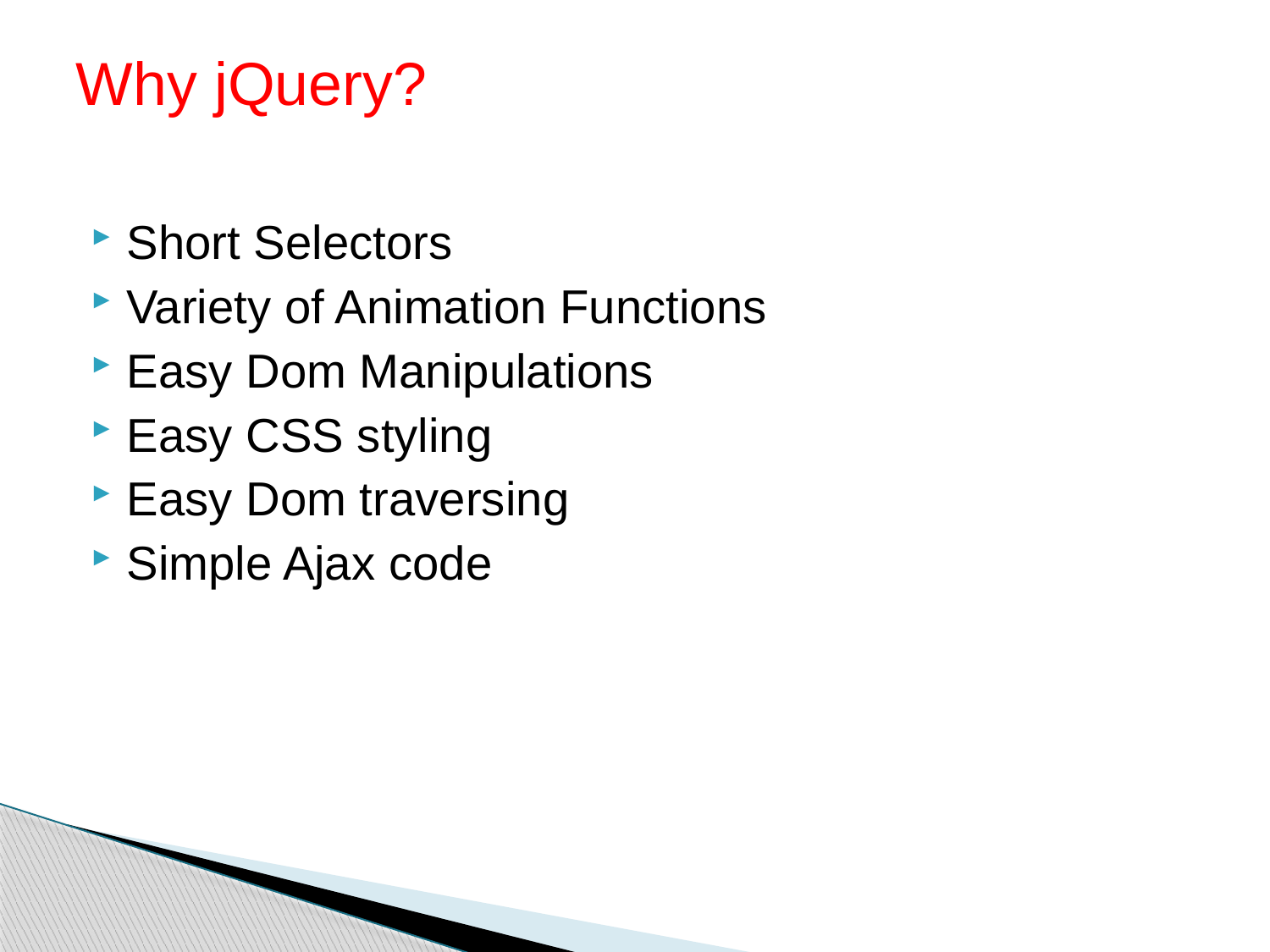

# Why jQuery?
Short Selectors
Variety of Animation Functions
Easy Dom Manipulations
Easy CSS styling
Easy Dom traversing
Simple Ajax code